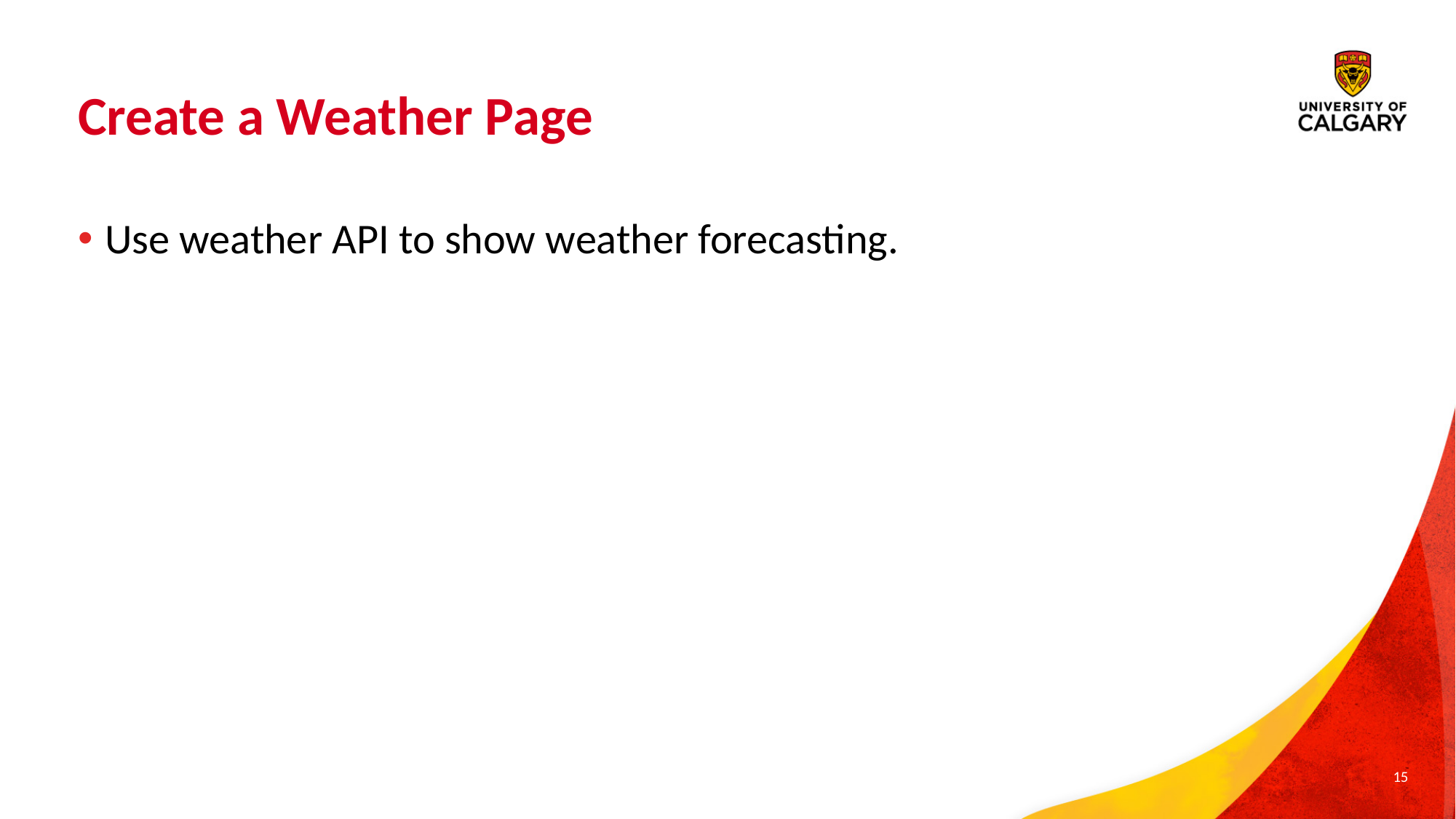

# Create a Weather Page
Use weather API to show weather forecasting.
15